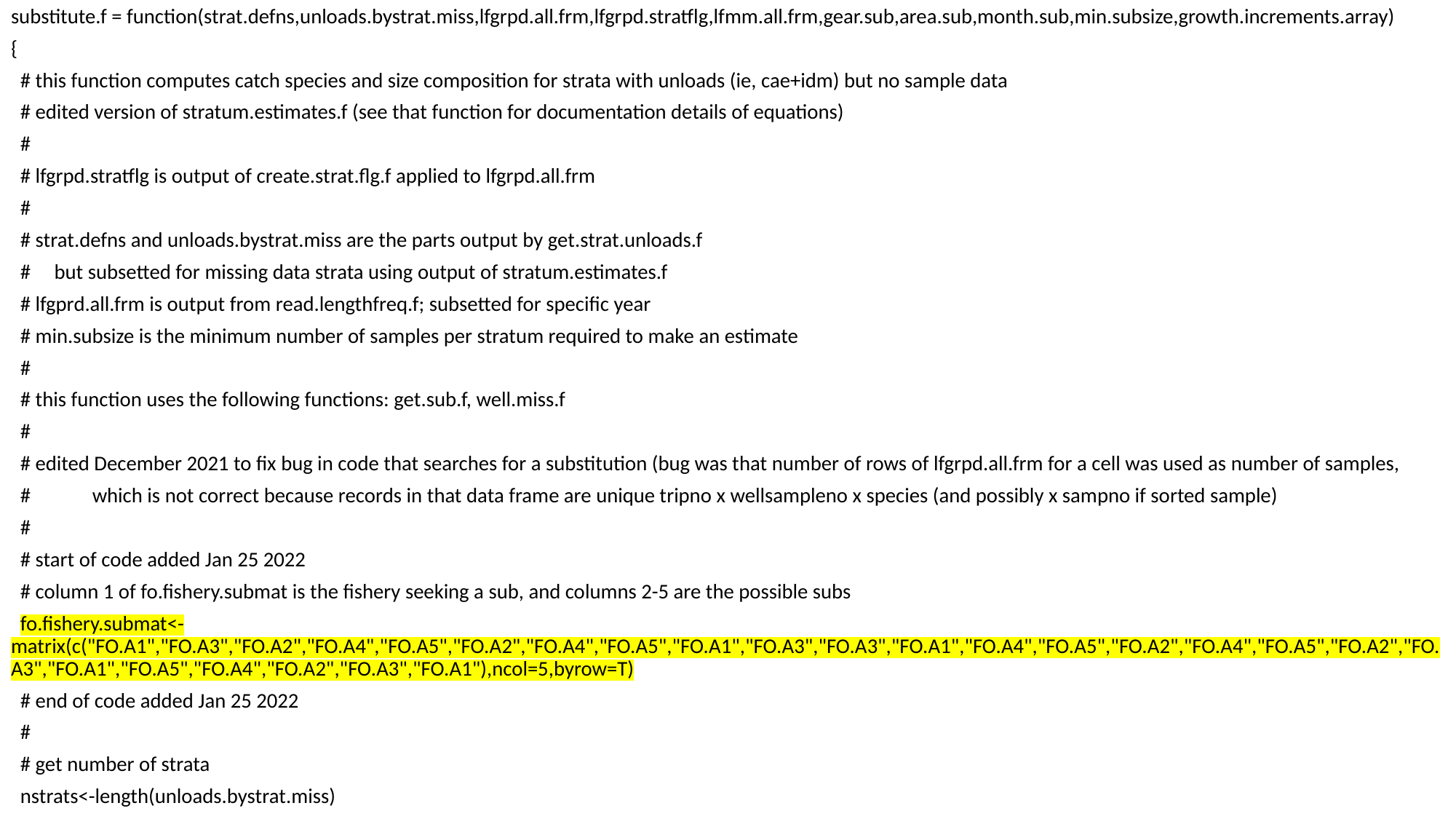

substitute.f = function(strat.defns,unloads.bystrat.miss,lfgrpd.all.frm,lfgrpd.stratflg,lfmm.all.frm,gear.sub,area.sub,month.sub,min.subsize,growth.increments.array)
{
  # this function computes catch species and size composition for strata with unloads (ie, cae+idm) but no sample data
  # edited version of stratum.estimates.f (see that function for documentation details of equations)
  #
  # lfgrpd.stratflg is output of create.strat.flg.f applied to lfgrpd.all.frm
  #
  # strat.defns and unloads.bystrat.miss are the parts output by get.strat.unloads.f
  #     but subsetted for missing data strata using output of stratum.estimates.f
  # lfgprd.all.frm is output from read.lengthfreq.f; subsetted for specific year
  # min.subsize is the minimum number of samples per stratum required to make an estimate
  #
  # this function uses the following functions: get.sub.f, well.miss.f
  #
  # edited December 2021 to fix bug in code that searches for a substitution (bug was that number of rows of lfgrpd.all.frm for a cell was used as number of samples,
  #             which is not correct because records in that data frame are unique tripno x wellsampleno x species (and possibly x sampno if sorted sample)
  #
  # start of code added Jan 25 2022
  # column 1 of fo.fishery.submat is the fishery seeking a sub, and columns 2-5 are the possible subs
  fo.fishery.submat<-matrix(c("FO.A1","FO.A3","FO.A2","FO.A4","FO.A5","FO.A2","FO.A4","FO.A5","FO.A1","FO.A3","FO.A3","FO.A1","FO.A4","FO.A5","FO.A2","FO.A4","FO.A5","FO.A2","FO.A3","FO.A1","FO.A5","FO.A4","FO.A2","FO.A3","FO.A1"),ncol=5,byrow=T)
  # end of code added Jan 25 2022
  #
  # get number of strata
  nstrats<-length(unloads.bystrat.miss)